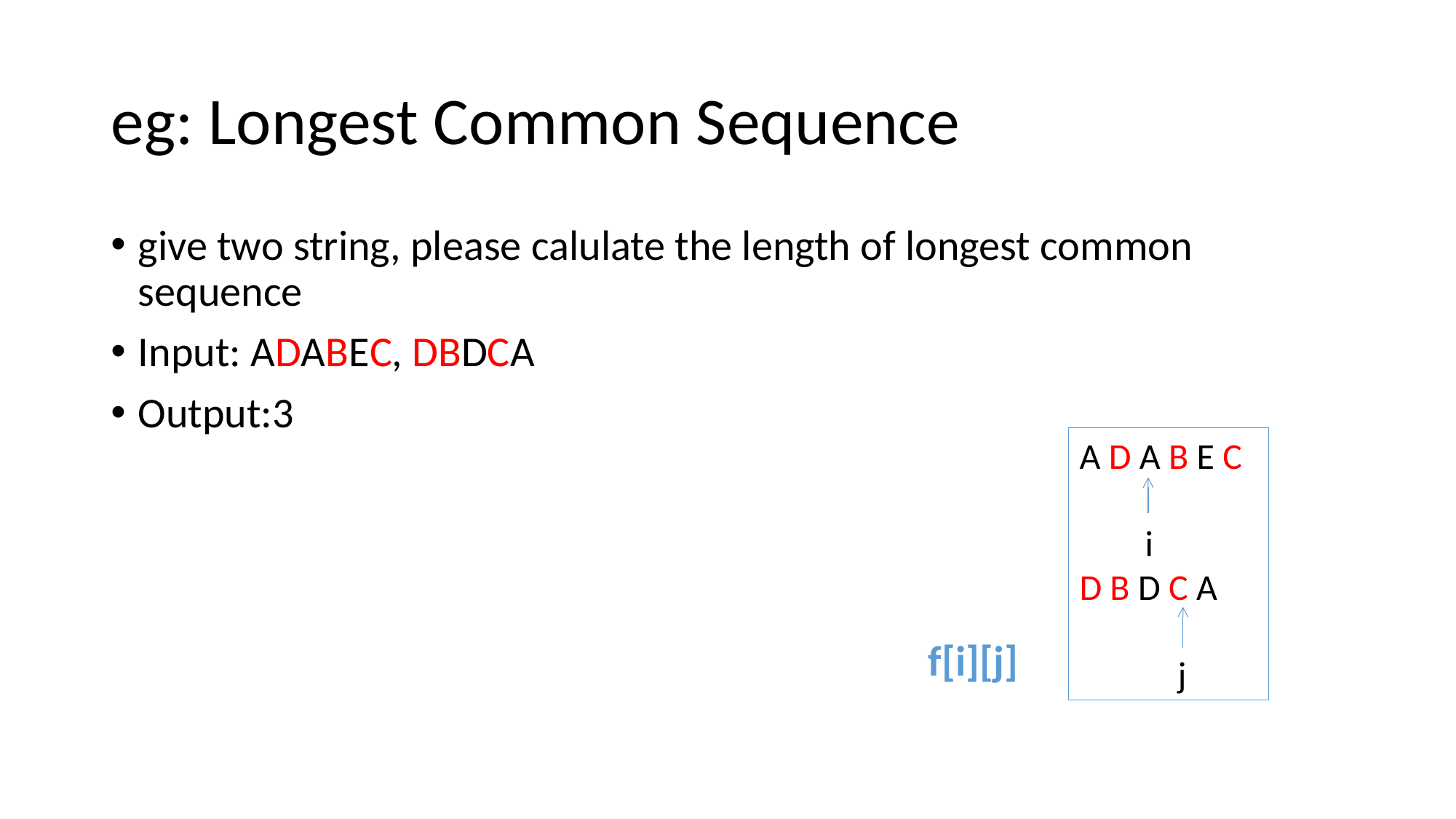

# eg: Longest Common Sequence
give two string, please calulate the length of longest common sequence
Input: ADABEC, DBDCA
Output:3
A D A B E C

        i
D B D C A

            j
f[i][j]